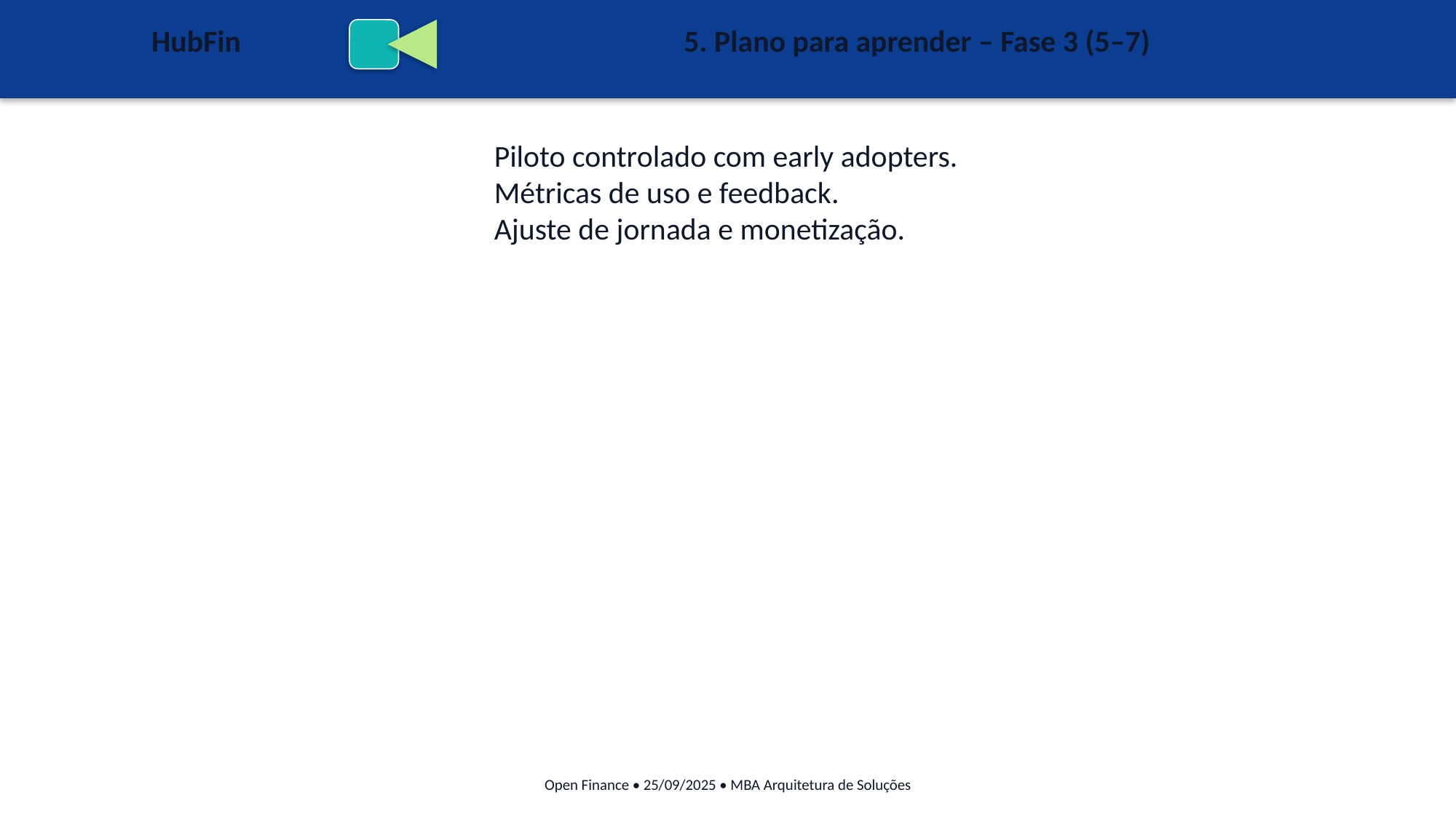

HubFin
5. Plano para aprender – Fase 3 (5–7)

Piloto controlado com early adopters.
Métricas de uso e feedback.
Ajuste de jornada e monetização.
Open Finance • 25/09/2025 • MBA Arquitetura de Soluções